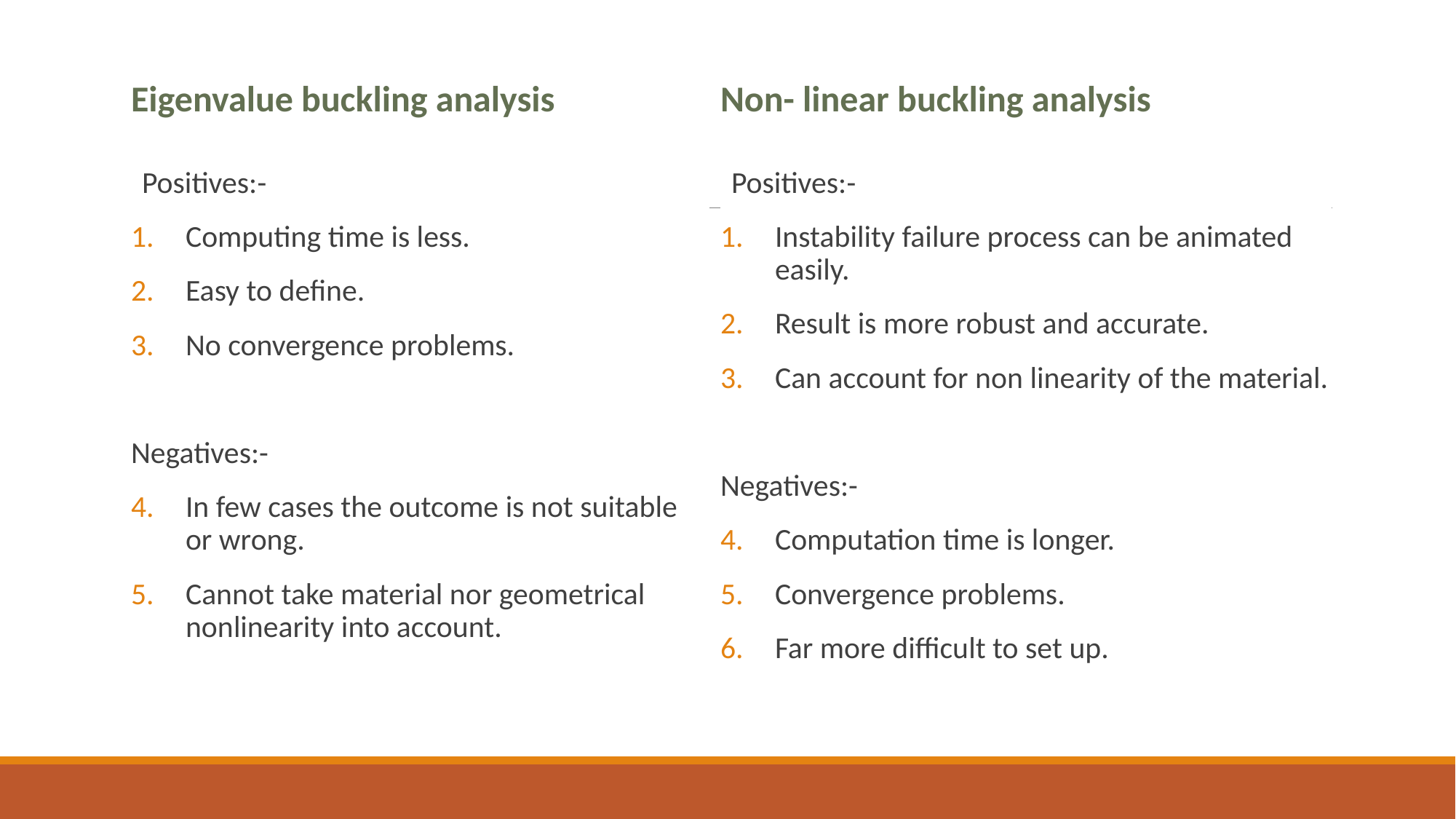

Eigenvalue buckling analysis
Non- linear buckling analysis
Positives:-
Computing time is less.
Easy to define.
No convergence problems.

Negatives:-
In few cases the outcome is not suitable or wrong.
Cannot take material nor geometrical nonlinearity into account.
Positives:-
Instability failure process can be animated easily.
Result is more robust and accurate.
Can account for non linearity of the material.

Negatives:-
Computation time is longer.
Convergence problems.
Far more difficult to set up.